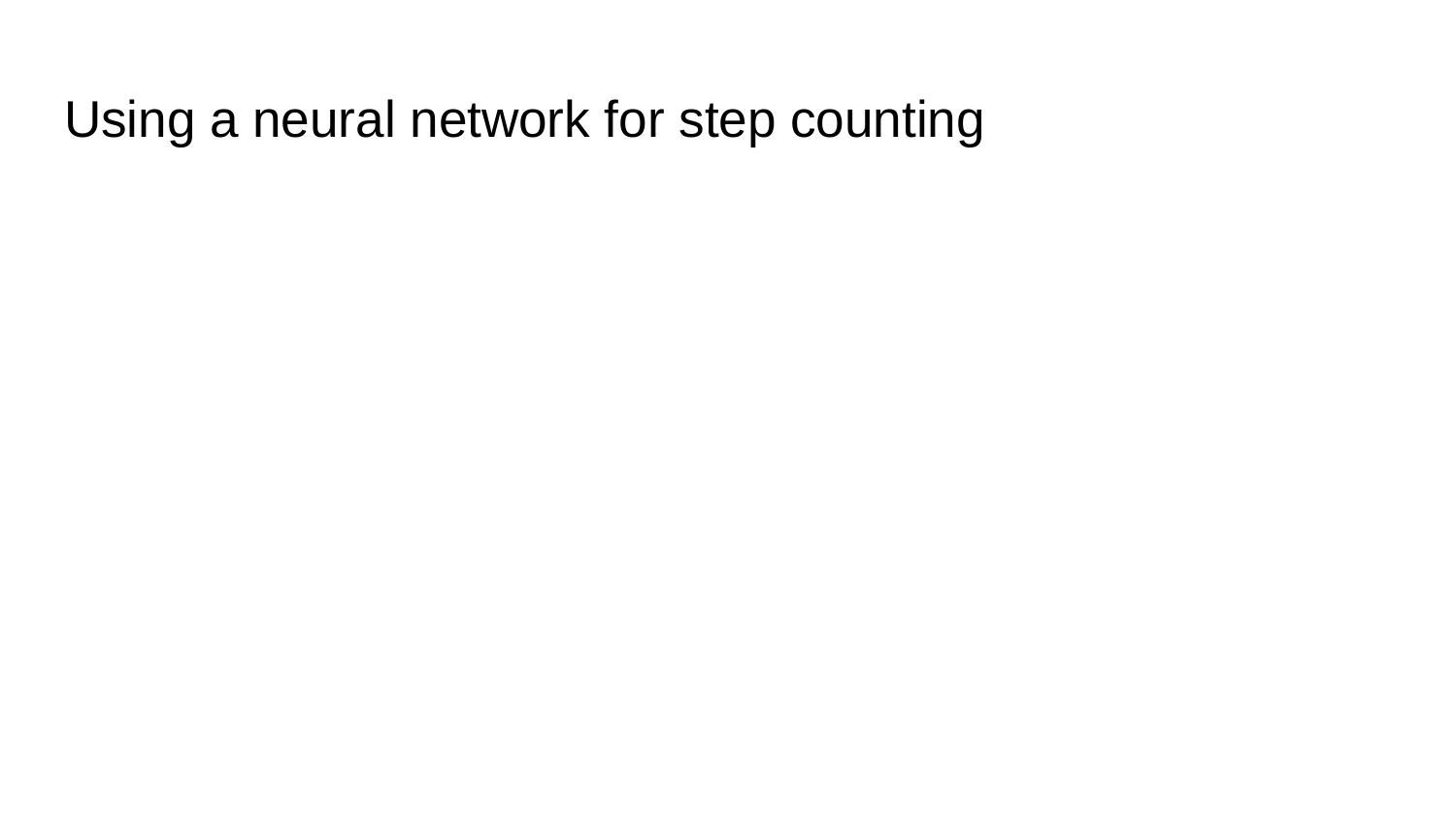

# Using a neural network for step counting